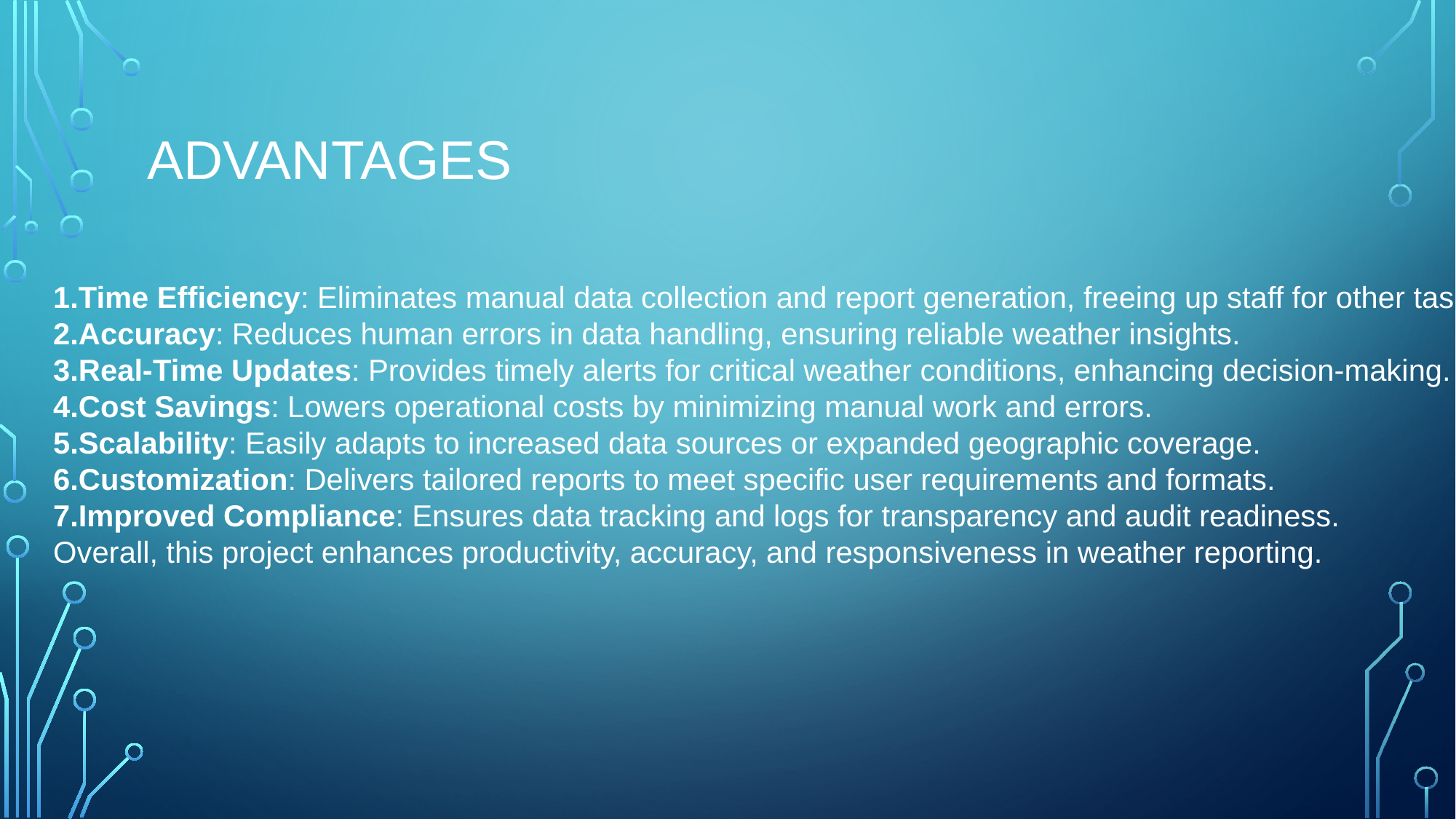

# advantages

Time Efficiency: Eliminates manual data collection and report generation, freeing up staff for other tasks.
Accuracy: Reduces human errors in data handling, ensuring reliable weather insights.
Real-Time Updates: Provides timely alerts for critical weather conditions, enhancing decision-making.
Cost Savings: Lowers operational costs by minimizing manual work and errors.
Scalability: Easily adapts to increased data sources or expanded geographic coverage.
Customization: Delivers tailored reports to meet specific user requirements and formats.
Improved Compliance: Ensures data tracking and logs for transparency and audit readiness.
Overall, this project enhances productivity, accuracy, and responsiveness in weather reporting.